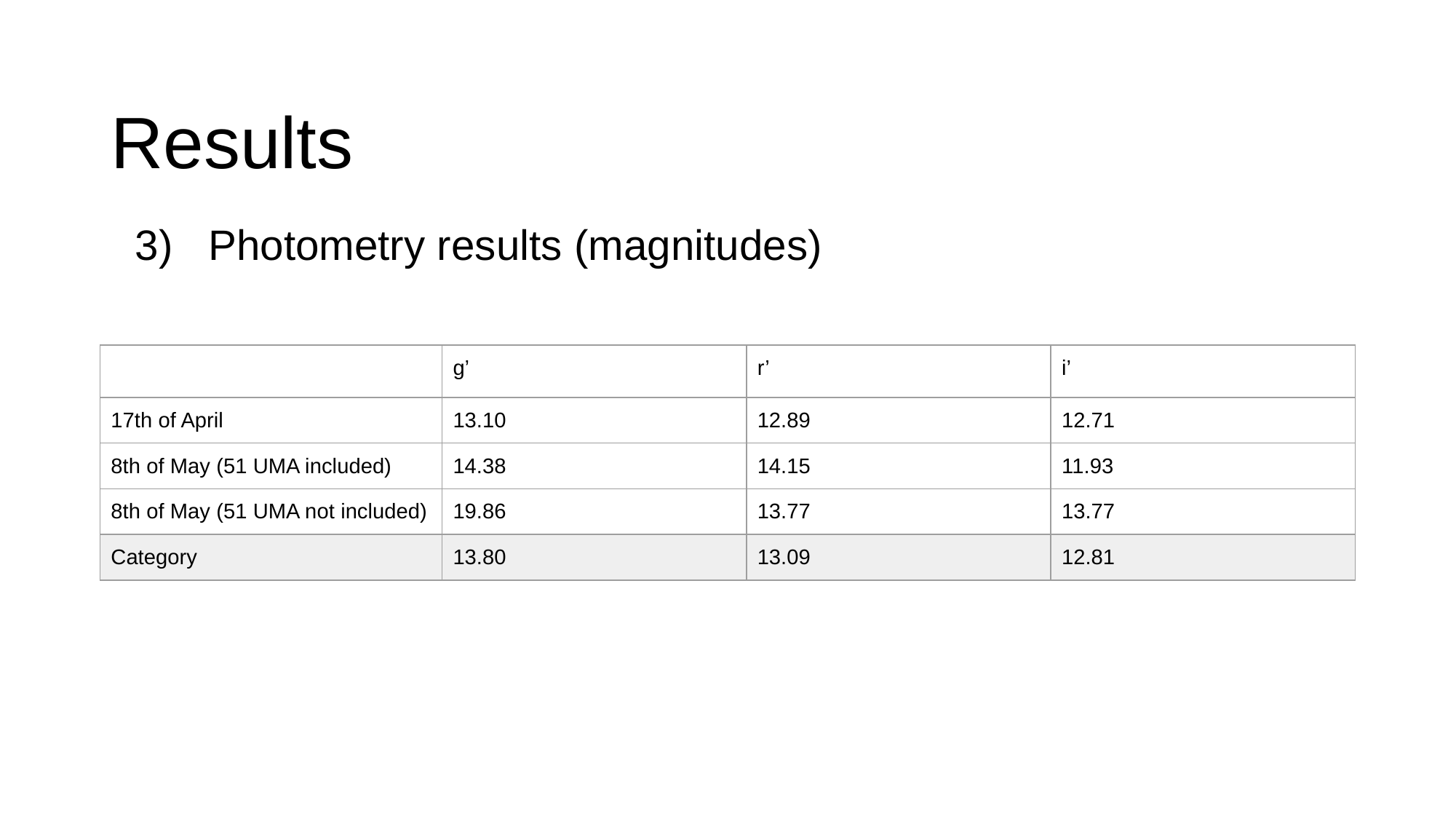

Results
3)   Photometry results (magnitudes)
|  | g’ | r’ | i’ |
| --- | --- | --- | --- |
| 17th of April | 13.10 | 12.89 | 12.71 |
| 8th of May (51 UMA included) | 14.38 | 14.15 | 11.93 |
| 8th of May (51 UMA not included) | 19.86 | 13.77 | 13.77 |
| Category | 13.80 | 13.09 | 12.81 |